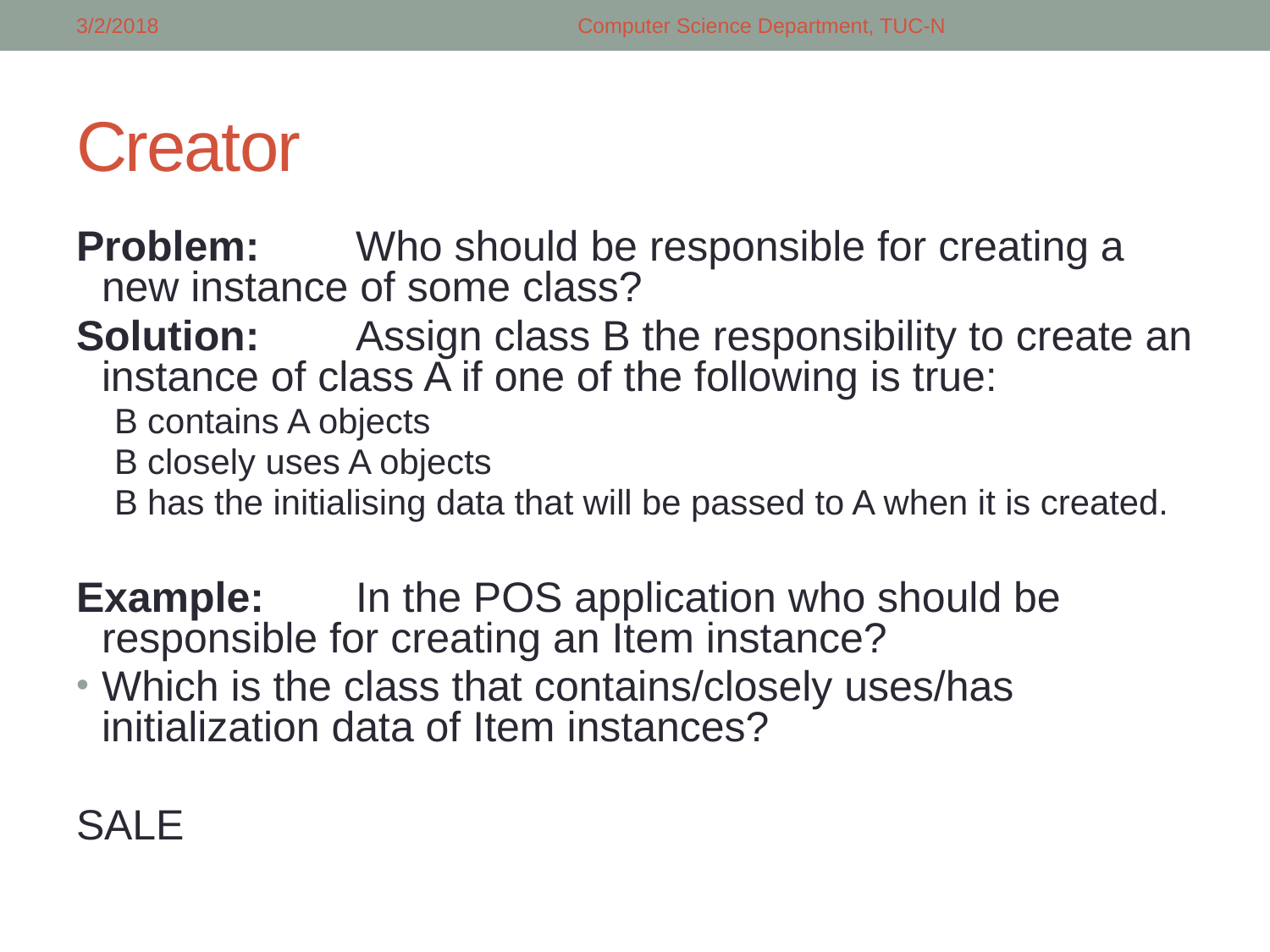

3/2/2018
Computer Science Department, TUC-N
# Creator
Problem:	Who should be responsible for creating a new instance of some class?
Solution:	Assign class B the responsibility to create an instance of class A if one of the following is true:
B contains A objects
B closely uses A objects
B has the initialising data that will be passed to A when it is created.

Example:	In the POS application who should be responsible for creating an Item instance?
Which is the class that contains/closely uses/has initialization data of Item instances?

SALE